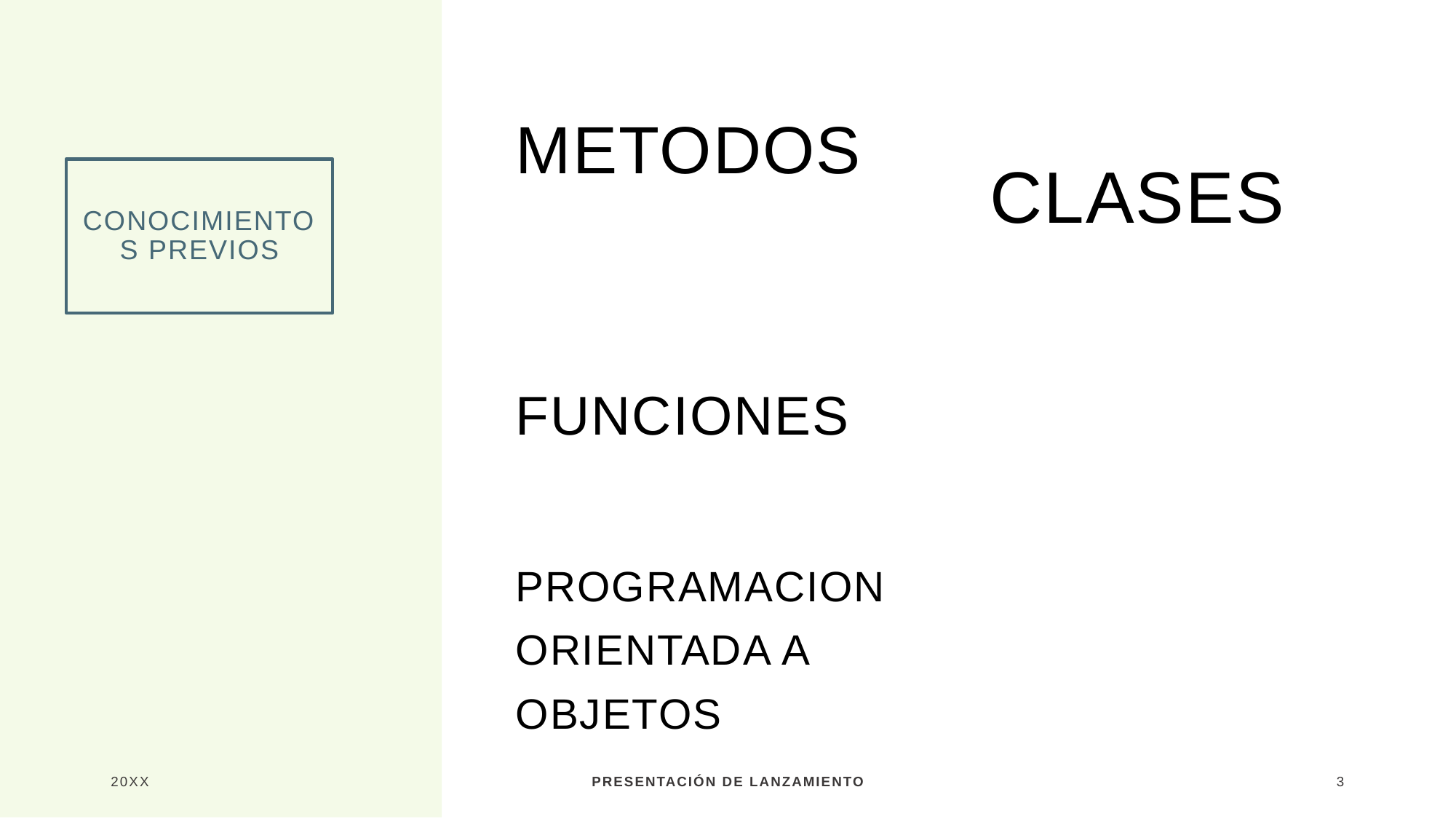

METODOS
CLASES
# CONOCIMIENTOS PREVIOS
FUNCIONES
PROGRAMACION ORIENTADA A OBJETOS
20XX
Presentación de lanzamiento
3